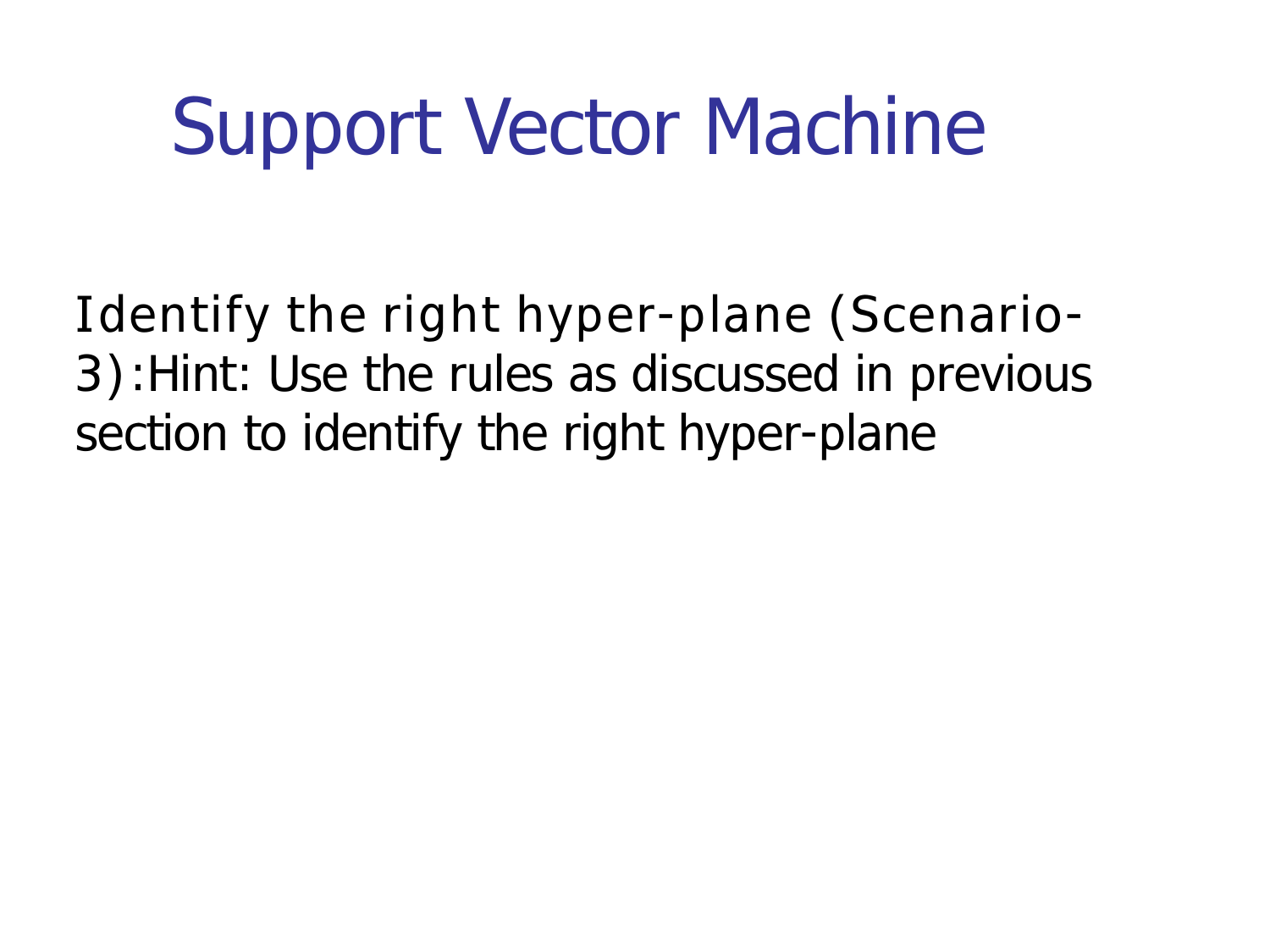

# Support Vector Machine
Identify the right hyper-plane (Scenario-3):Hint: Use the rules as discussed in previous section to identify the right hyper-plane